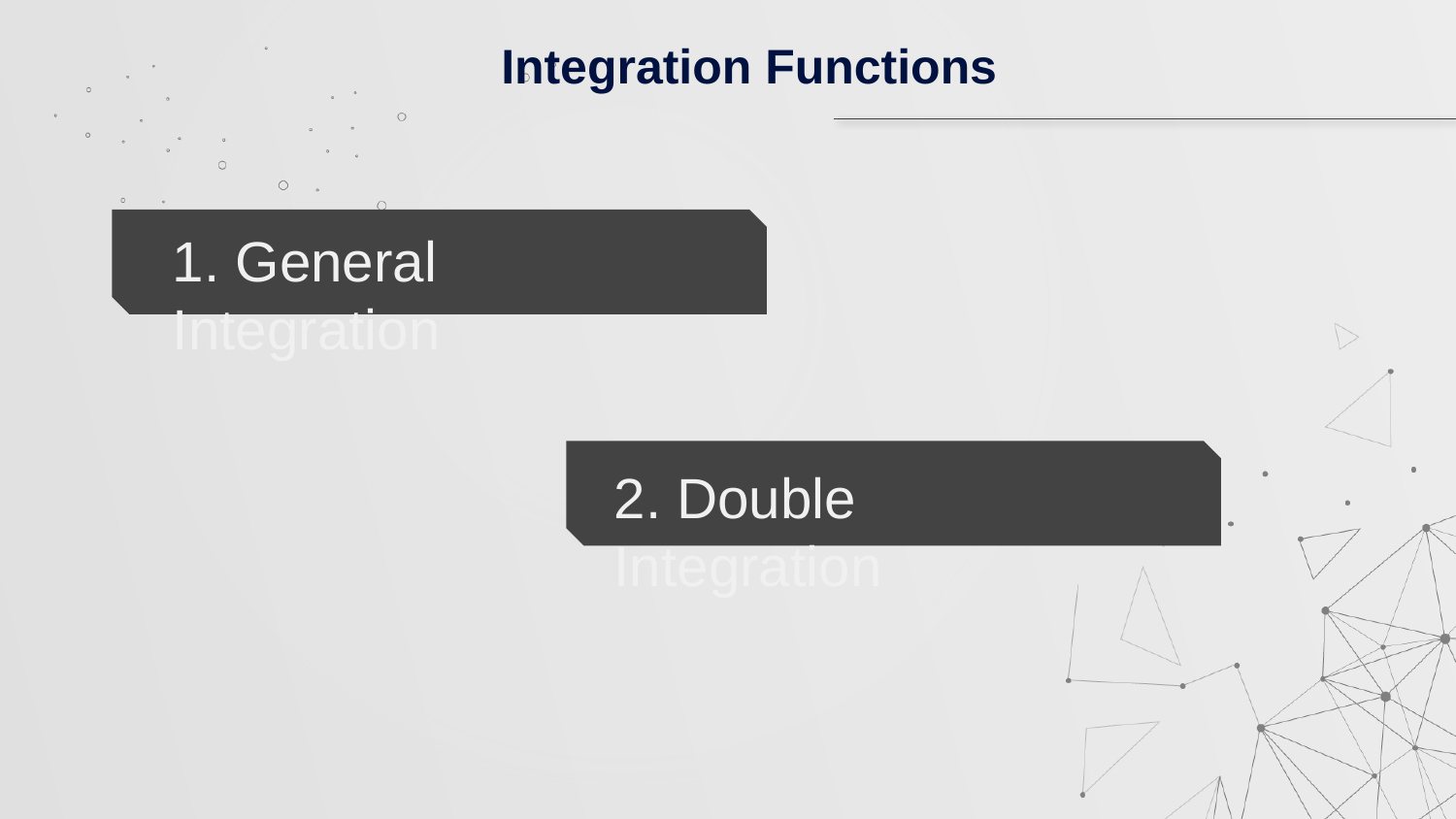

# Integration Functions

1. General Integration

2. Double Integration